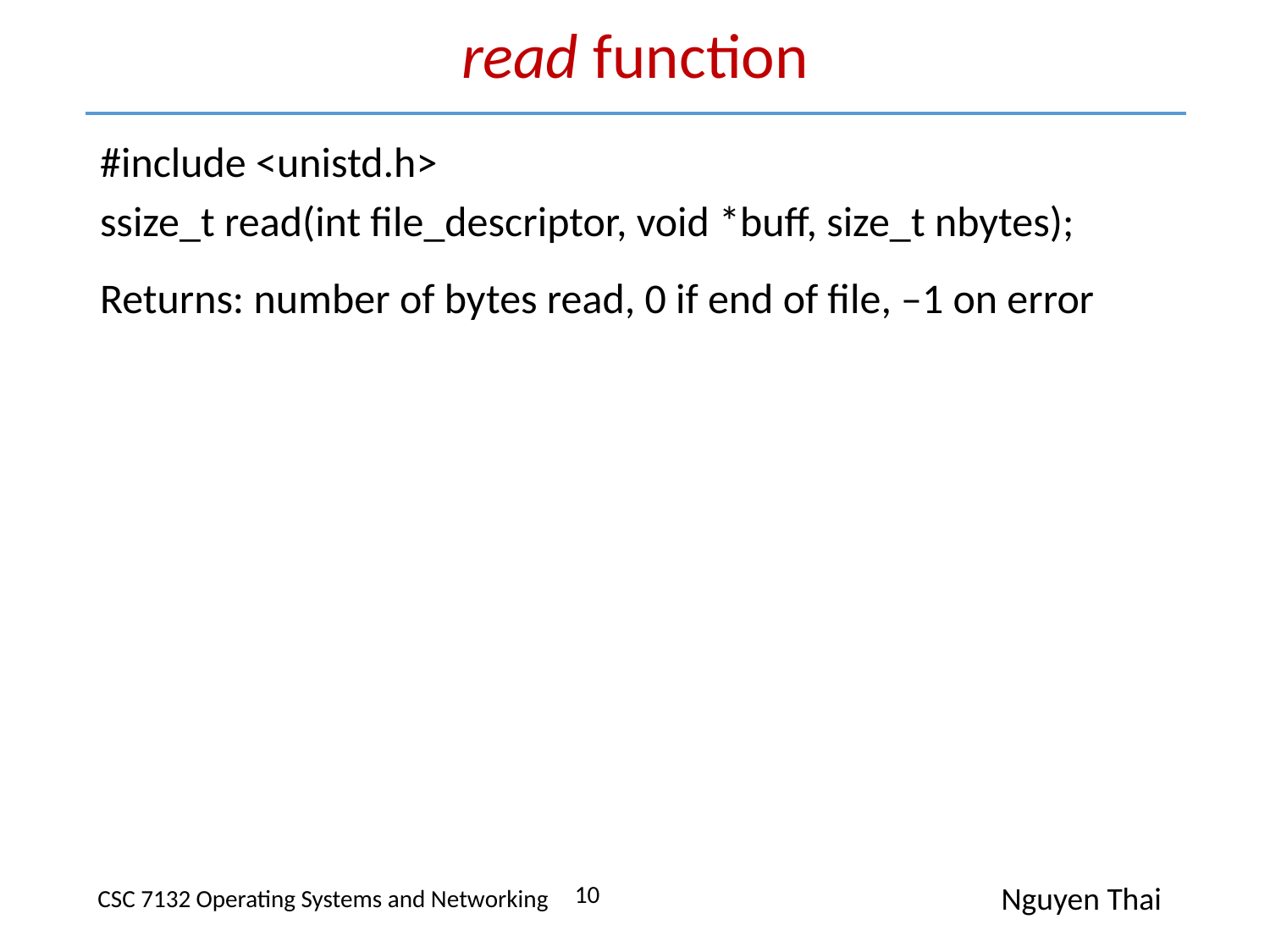

# read function
#include <unistd.h>
ssize_t read(int file_descriptor, void *buff, size_t nbytes);
Returns: number of bytes read, 0 if end of file, –1 on error